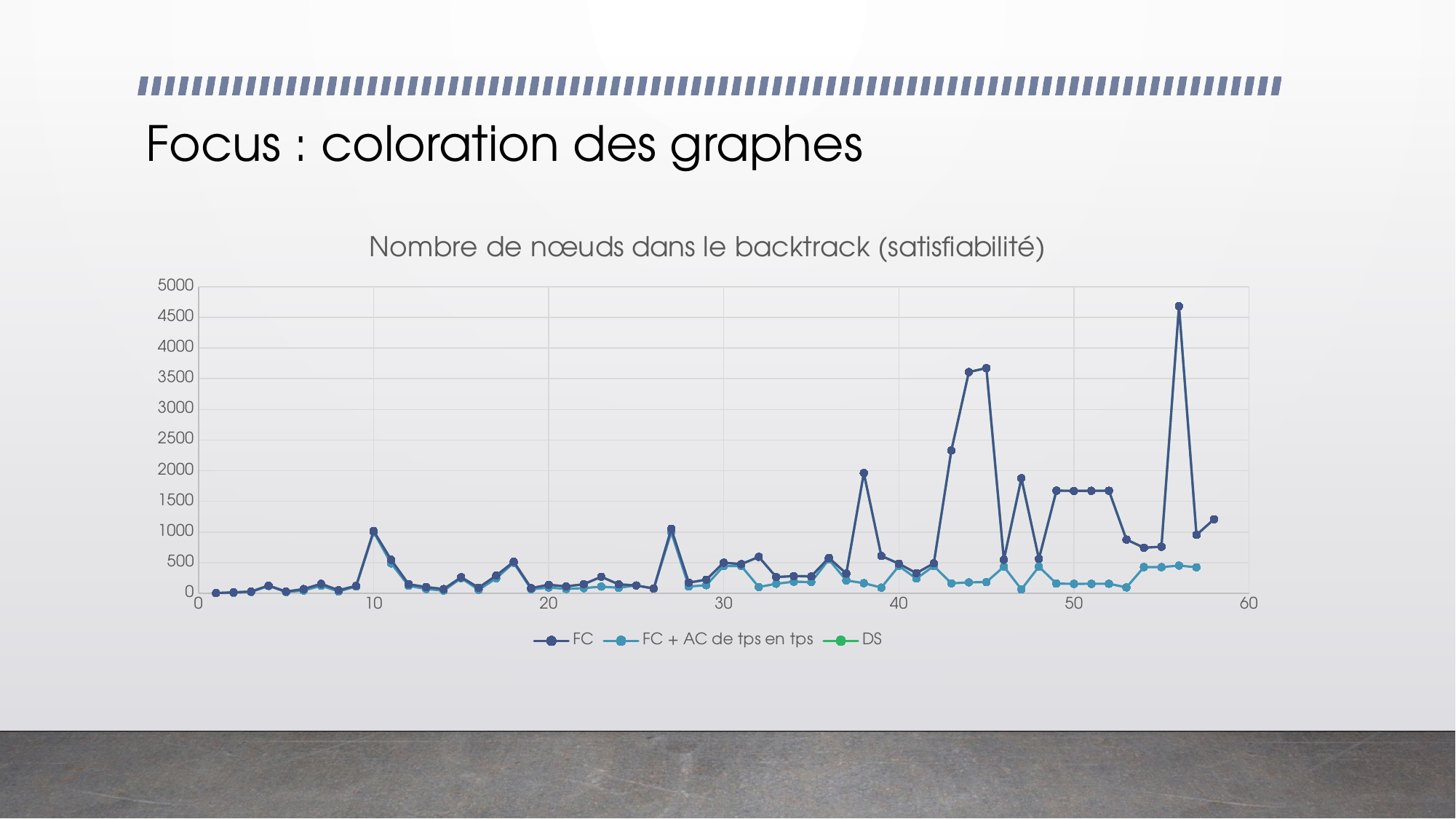

# Focus : coloration des graphes

### Chart: Nombre de nœuds dans le backtrack (satisfiabilité)

| Category | FC | FC + AC de tps en tps | DS |
|---|---|---|---|